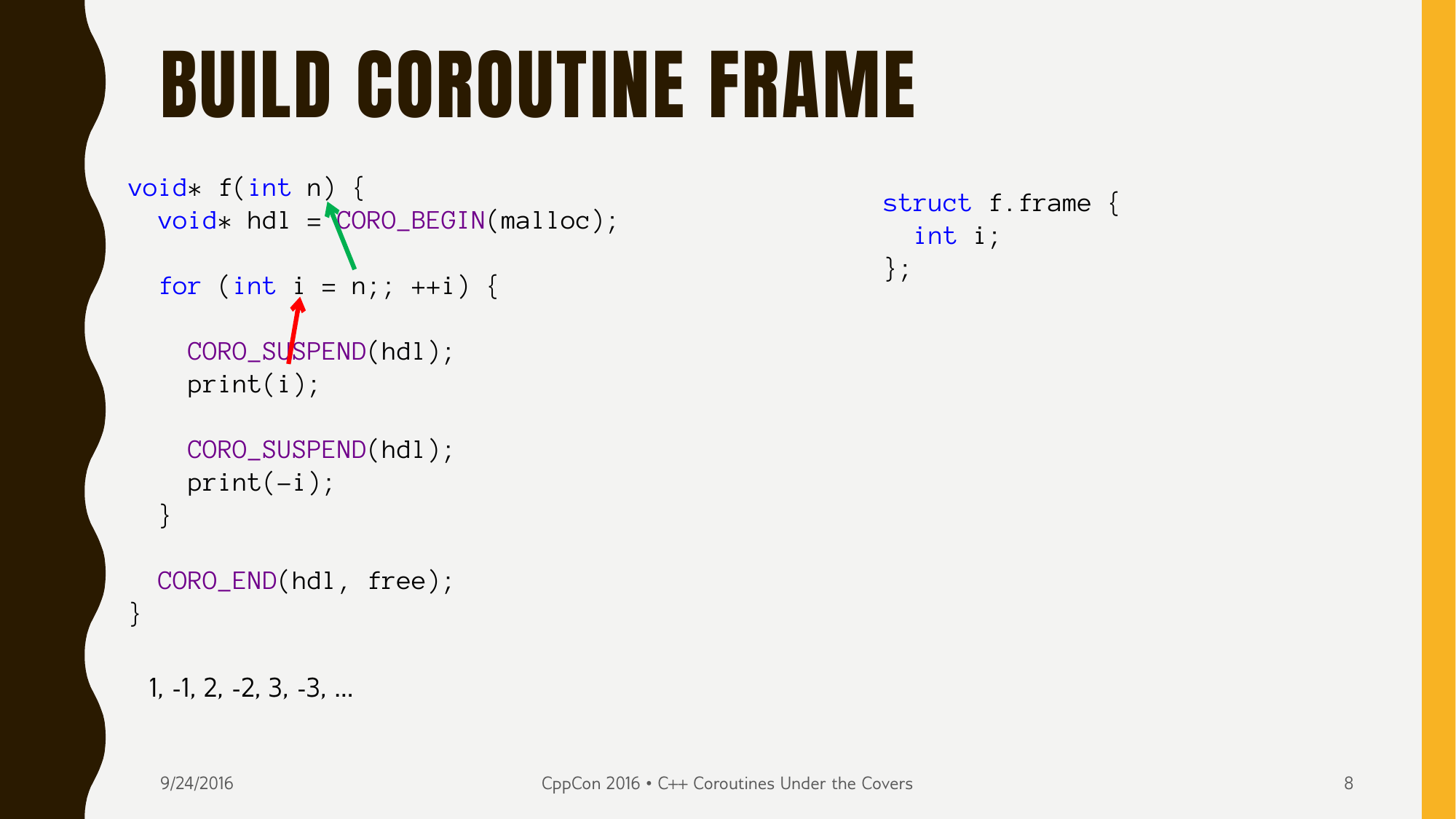

# Build Coroutine Frame
void* f(int n) {
  void* hdl = CORO_BEGIN(malloc);

  for (int i = n;; ++i) {

    CORO_SUSPEND(hdl);
    print(i);

    CORO_SUSPEND(hdl);
    print(-i);
  }

  CORO_END(hdl, free);
}
struct f.frame {
  int i;
};
1, -1, 2, -2, 3, -3, …
9/24/2016
CppCon 2016 • C++ Coroutines Under the Covers
8